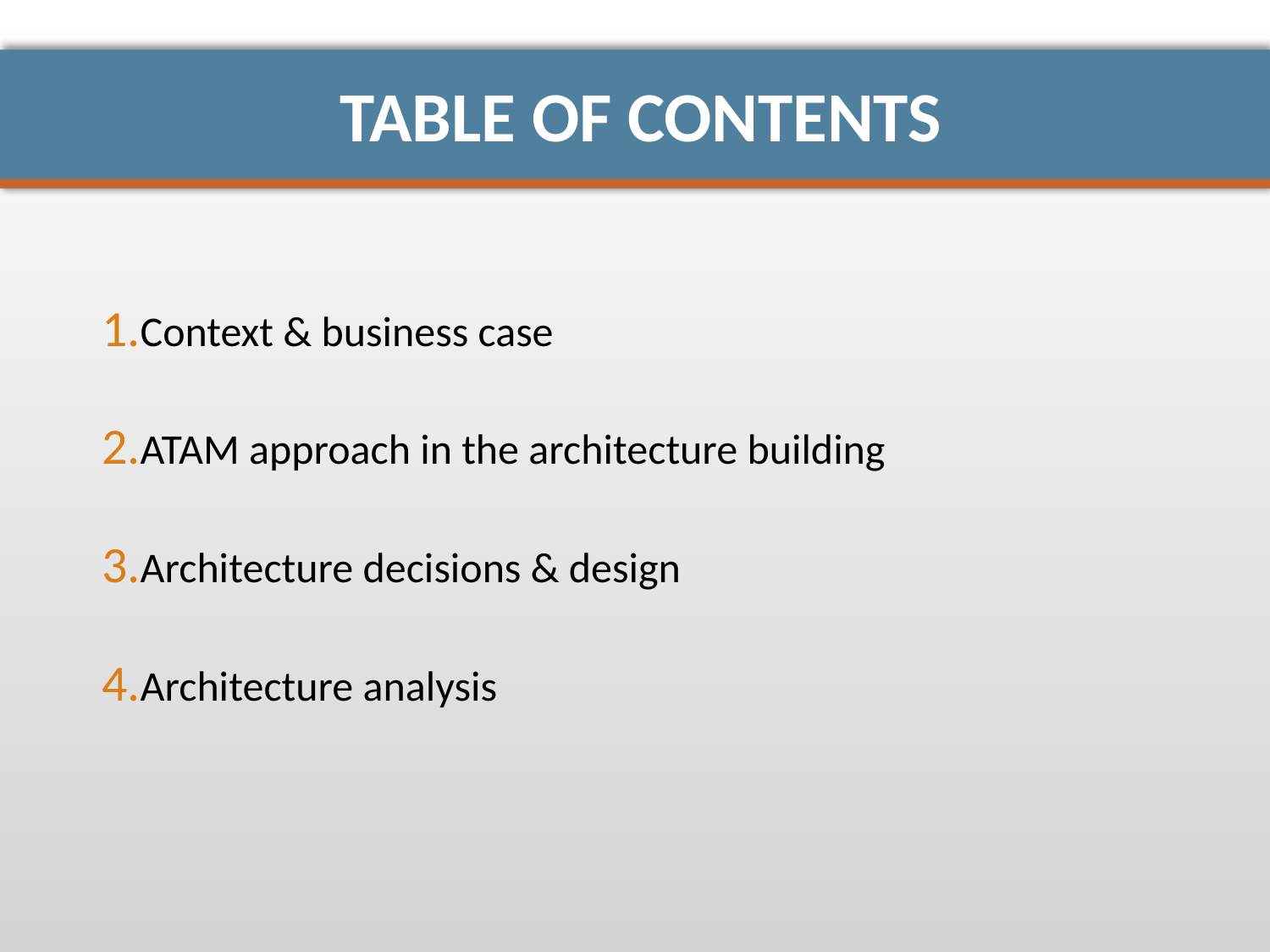

# Table of Contents
Context & business case

ATAM approach in the architecture building

Architecture decisions & design

Architecture analysis